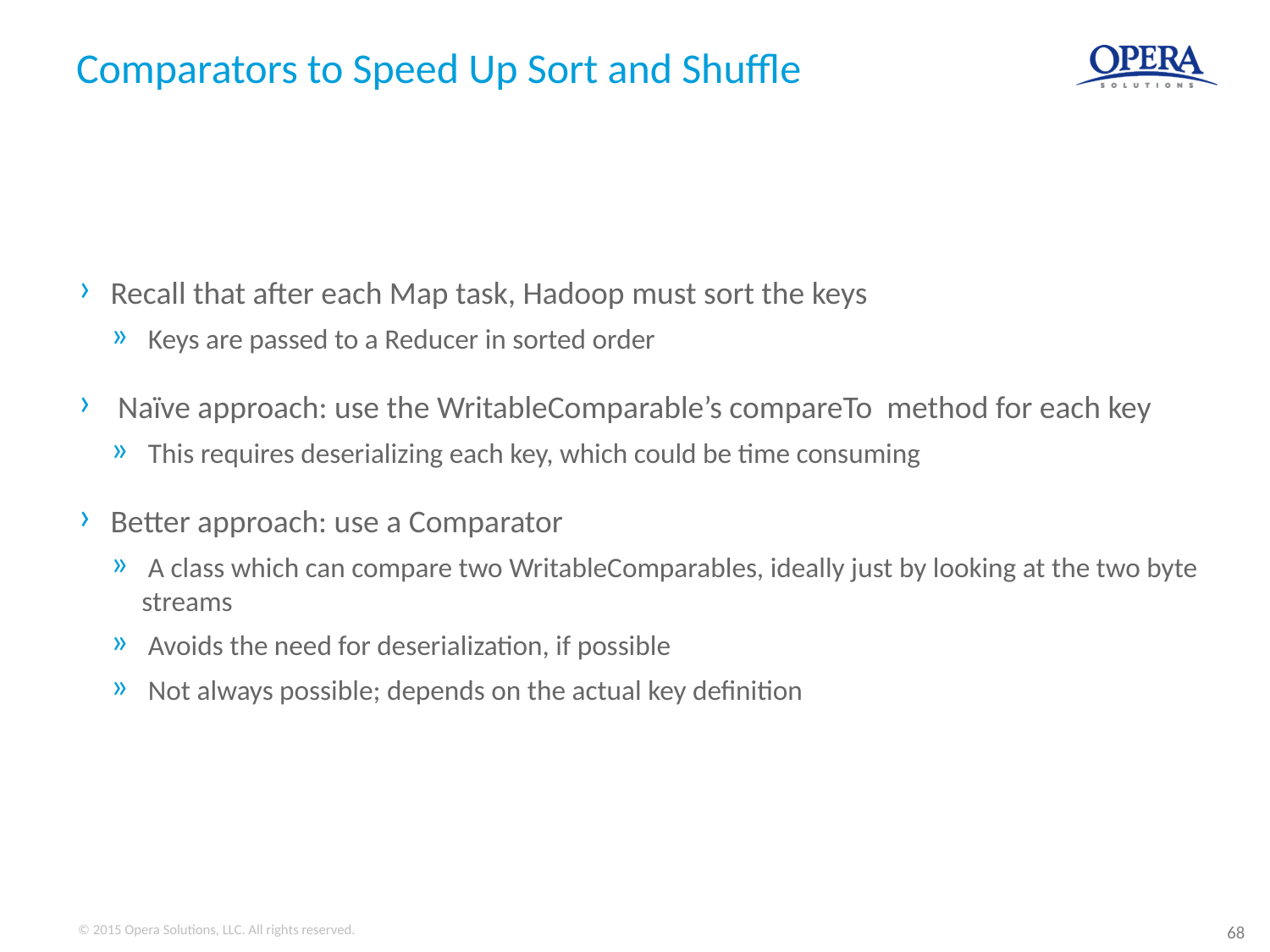

# Comparators to Speed Up Sort and Shuffle
Recall that after each Map task, Hadoop must sort the keys
 Keys are passed to a Reducer in sorted order
 Naïve approach: use the WritableComparable’s compareTo  method for each key
 This requires deserializing each key, which could be time consuming
Better approach: use a Comparator
 A class which can compare two WritableComparables, ideally just by looking at the two byte streams
 Avoids the need for deserialization, if possible
 Not always possible; depends on the actual key definition